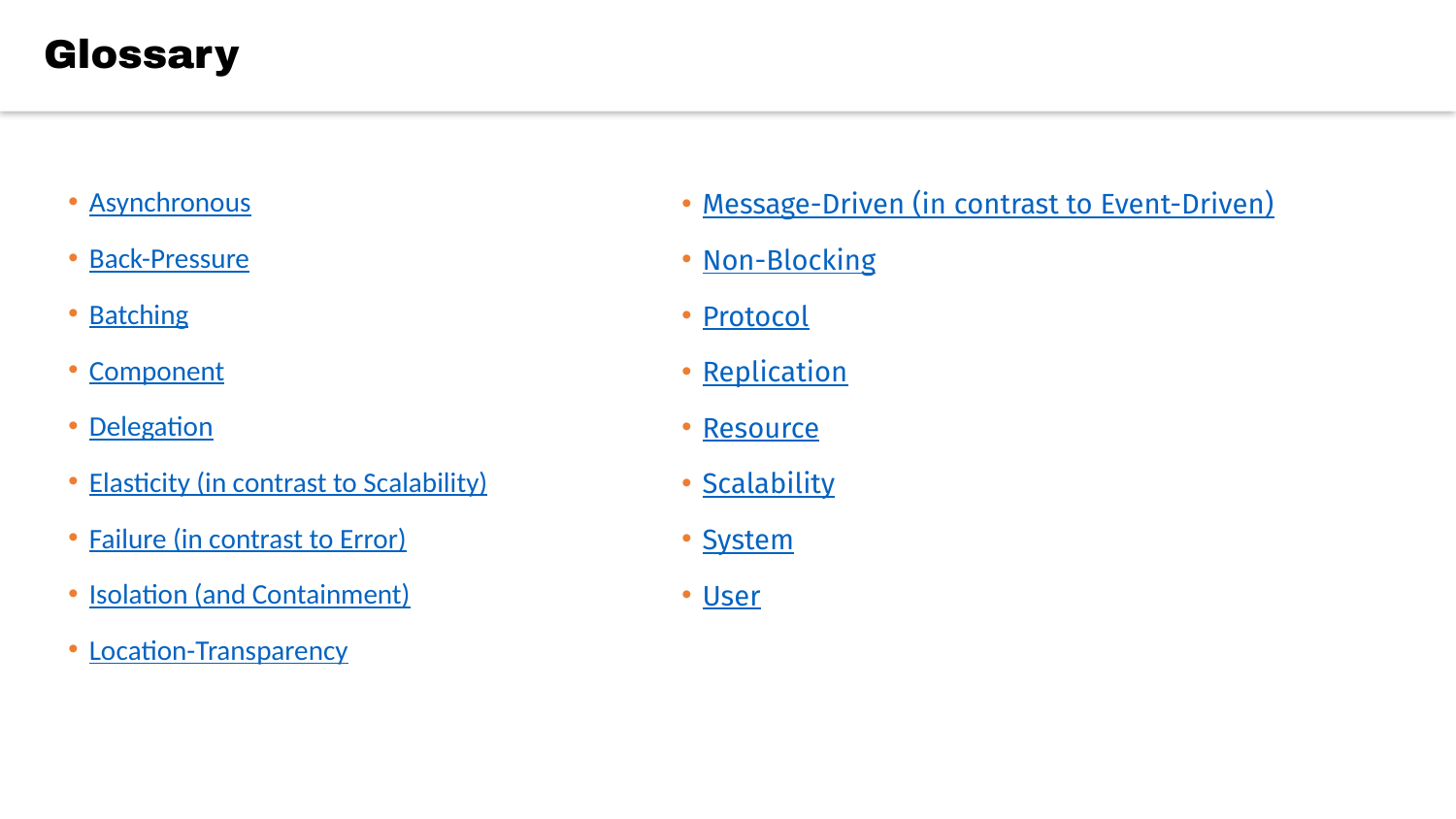

Glossary
Asynchronous
Back-Pressure
Batching
Component
Delegation
Elasticity (in contrast to Scalability)
Failure (in contrast to Error)
Isolation (and Containment)
Location-Transparency

Message-Driven (in contrast to Event-Driven)
Non-Blocking
Protocol
Replication
Resource
Scalability
System
User